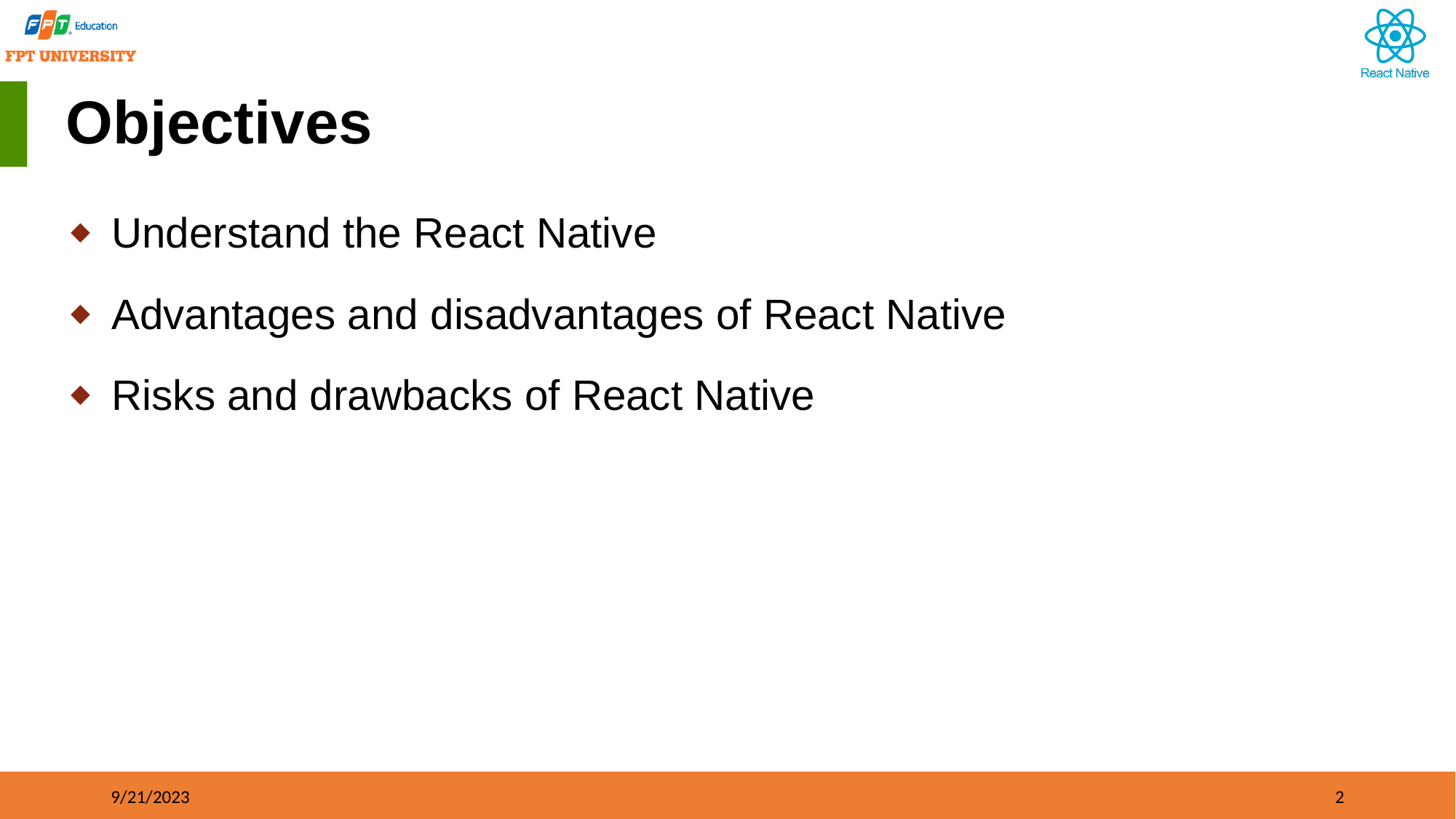

# Objectives
Understand the React Native
Advantages and disadvantages of React Native
Risks and drawbacks of React Native
9/21/2023
2